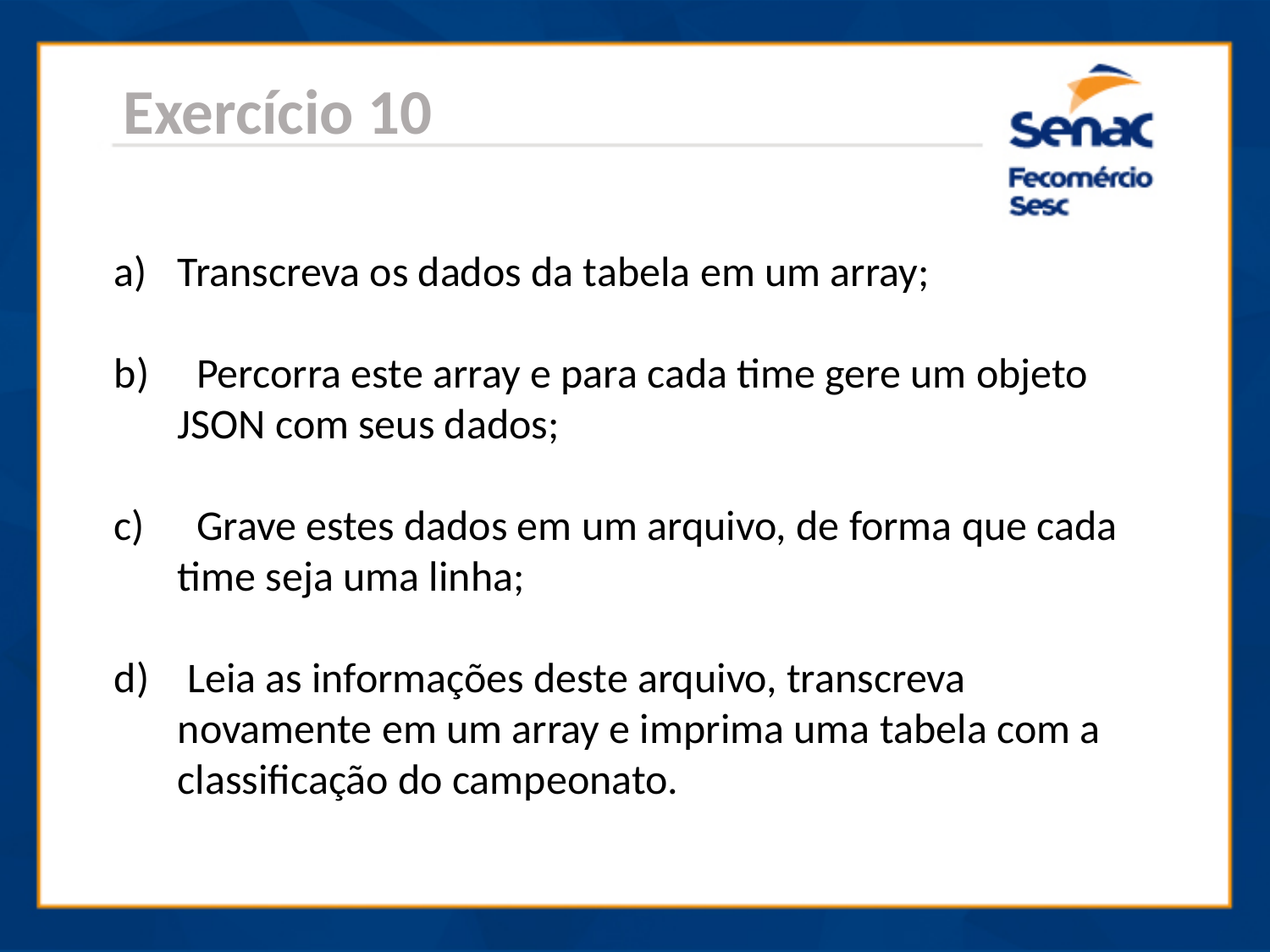

Exercício 10
Transcreva os dados da tabela em um array;

  Percorra este array e para cada time gere um objeto JSON com seus dados;

  Grave estes dados em um arquivo, de forma que cada time seja uma linha;

 Leia as informações deste arquivo, transcreva novamente em um array e imprima uma tabela com a classificação do campeonato.